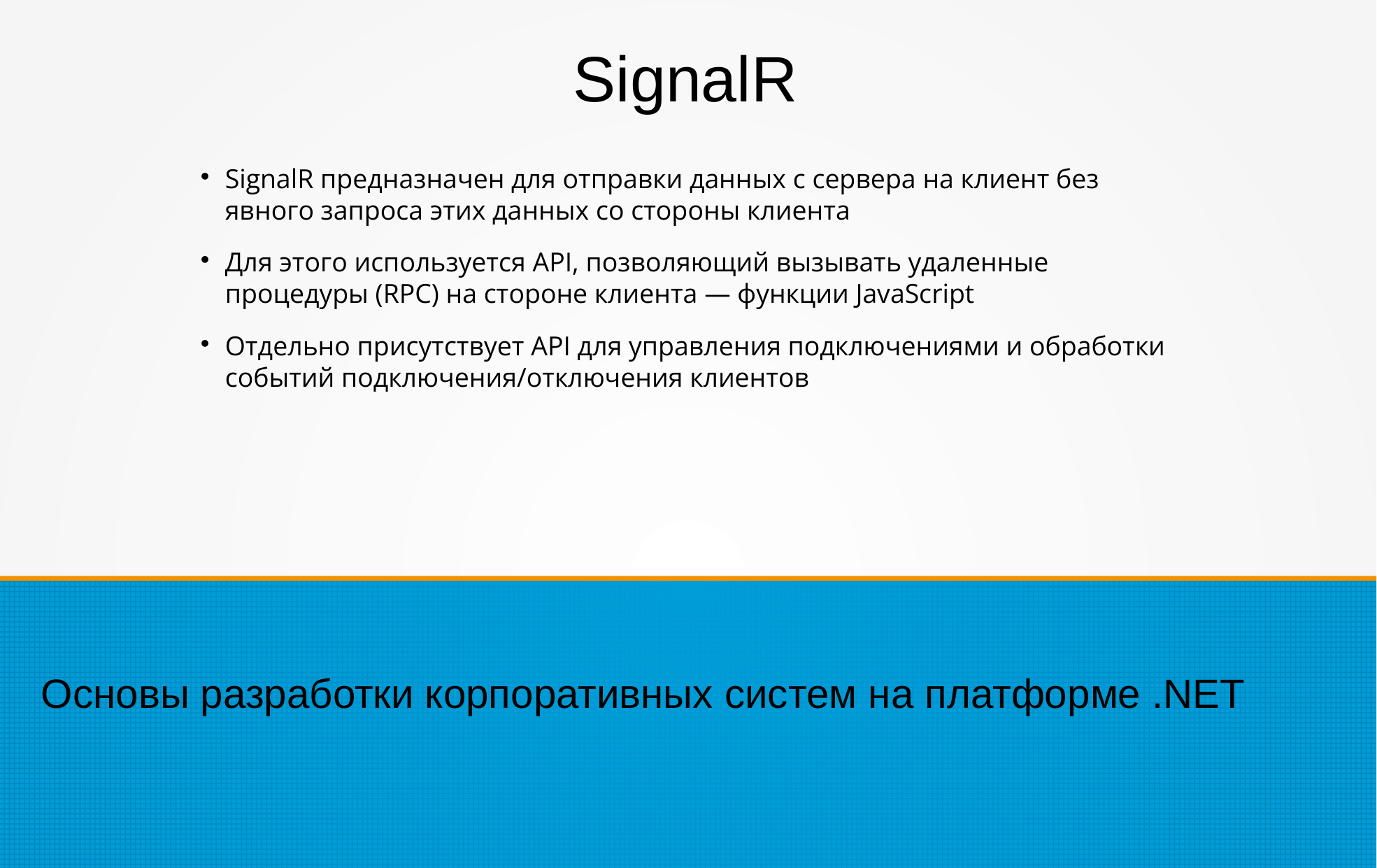

SignalR
SignalR предназначен для отправки данных с сервера на клиент без явного запроса этих данных со стороны клиента
Для этого используется API, позволяющий вызывать удаленные процедуры (RPC) на стороне клиента — функции JavaScript
Отдельно присутствует API для управления подключениями и обработки событий подключения/отключения клиентов
Основы разработки корпоративных систем на платформе .NET